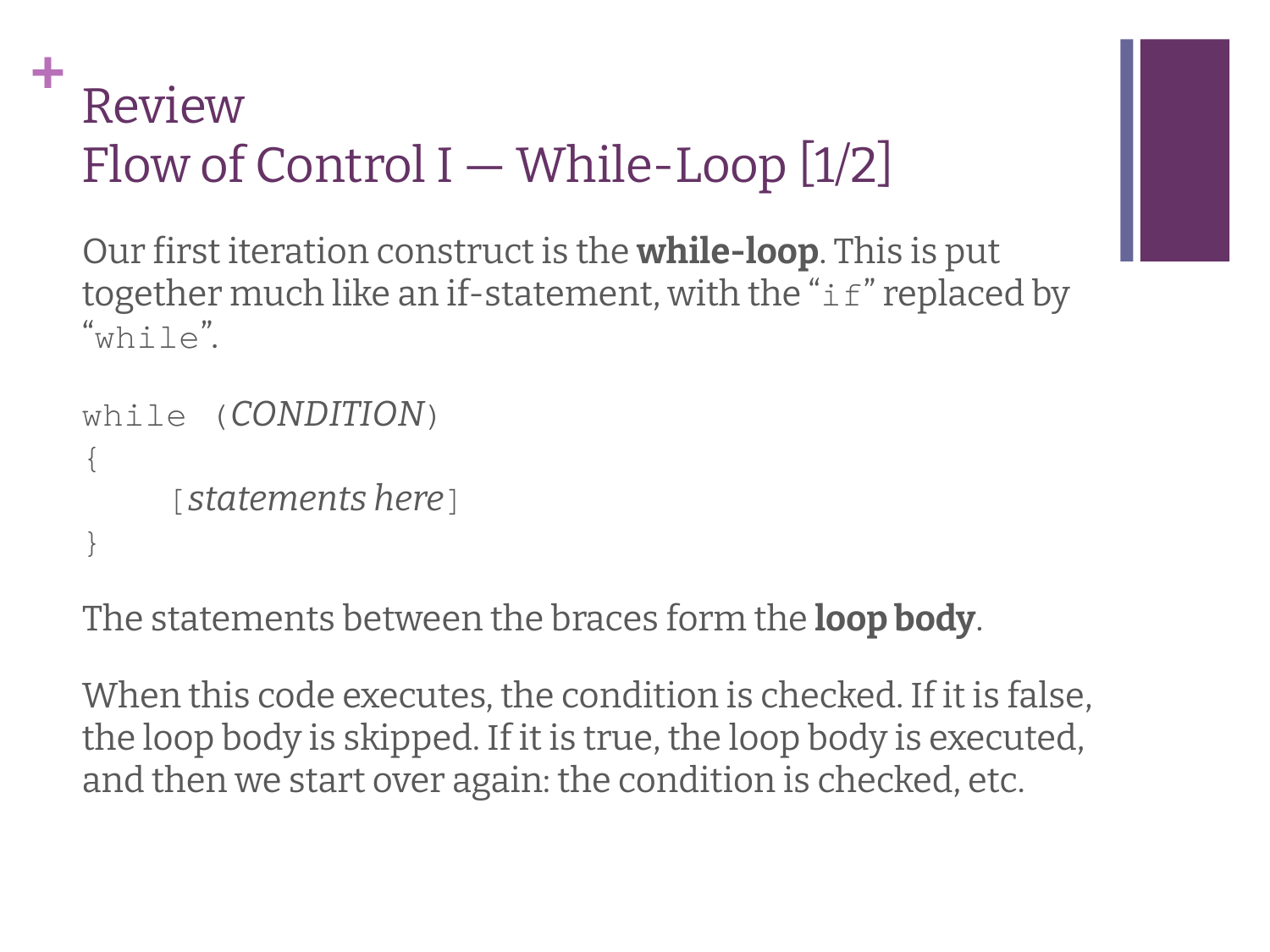

# Review Flow of Control I — While-Loop [1/2]
Our first iteration construct is the while-loop. This is put together much like an if-statement, with the “if” replaced by “while”.
while (CONDITION)
{
    [statements here]
}
The statements between the braces form the loop body.
When this code executes, the condition is checked. If it is false, the loop body is skipped. If it is true, the loop body is executed, and then we start over again: the condition is checked, etc.